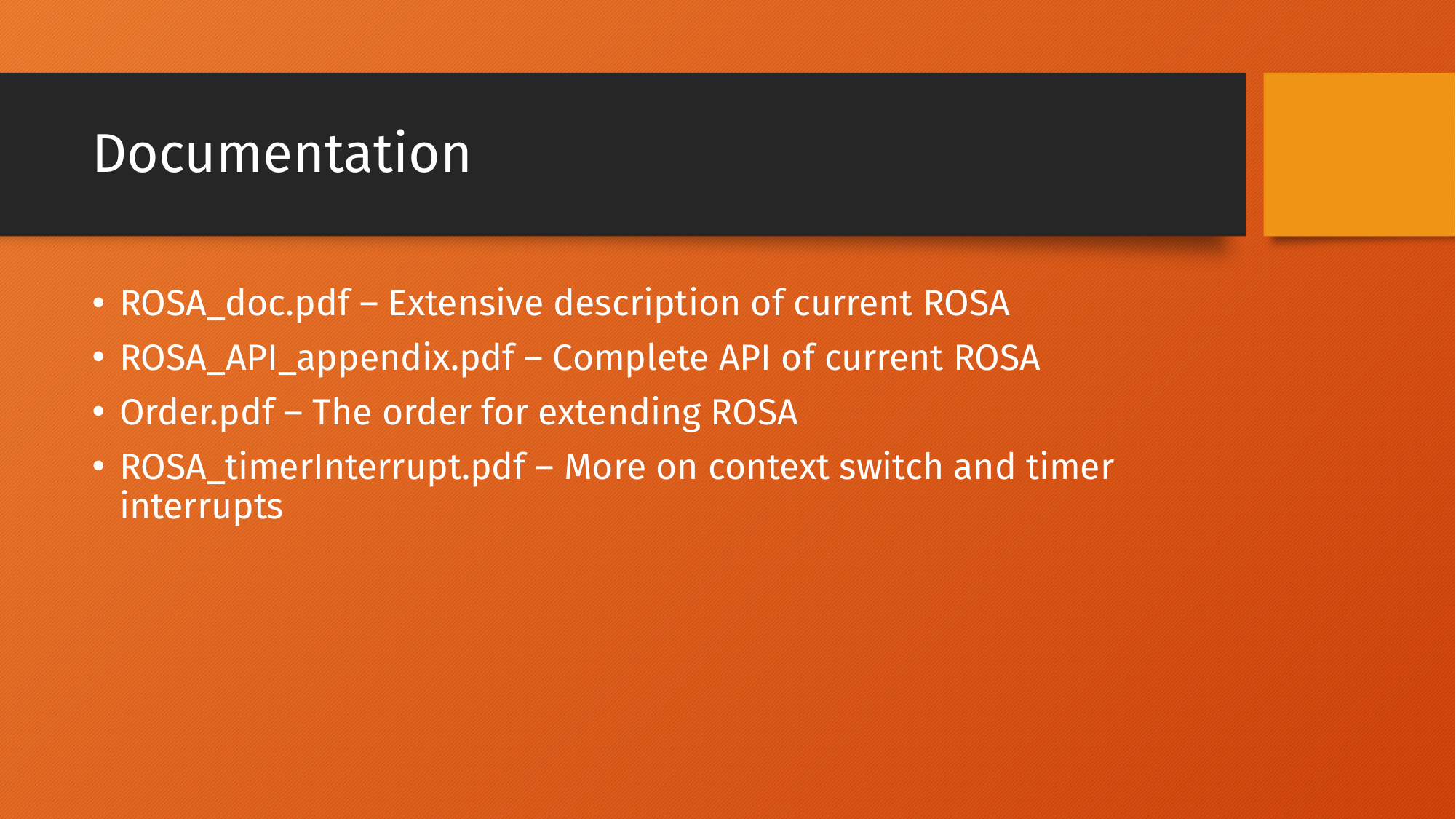

# Documentation
ROSA_doc.pdf – Extensive description of current ROSA
ROSA_API_appendix.pdf – Complete API of current ROSA
Order.pdf – The order for extending ROSA
ROSA_timerInterrupt.pdf – More on context switch and timer interrupts